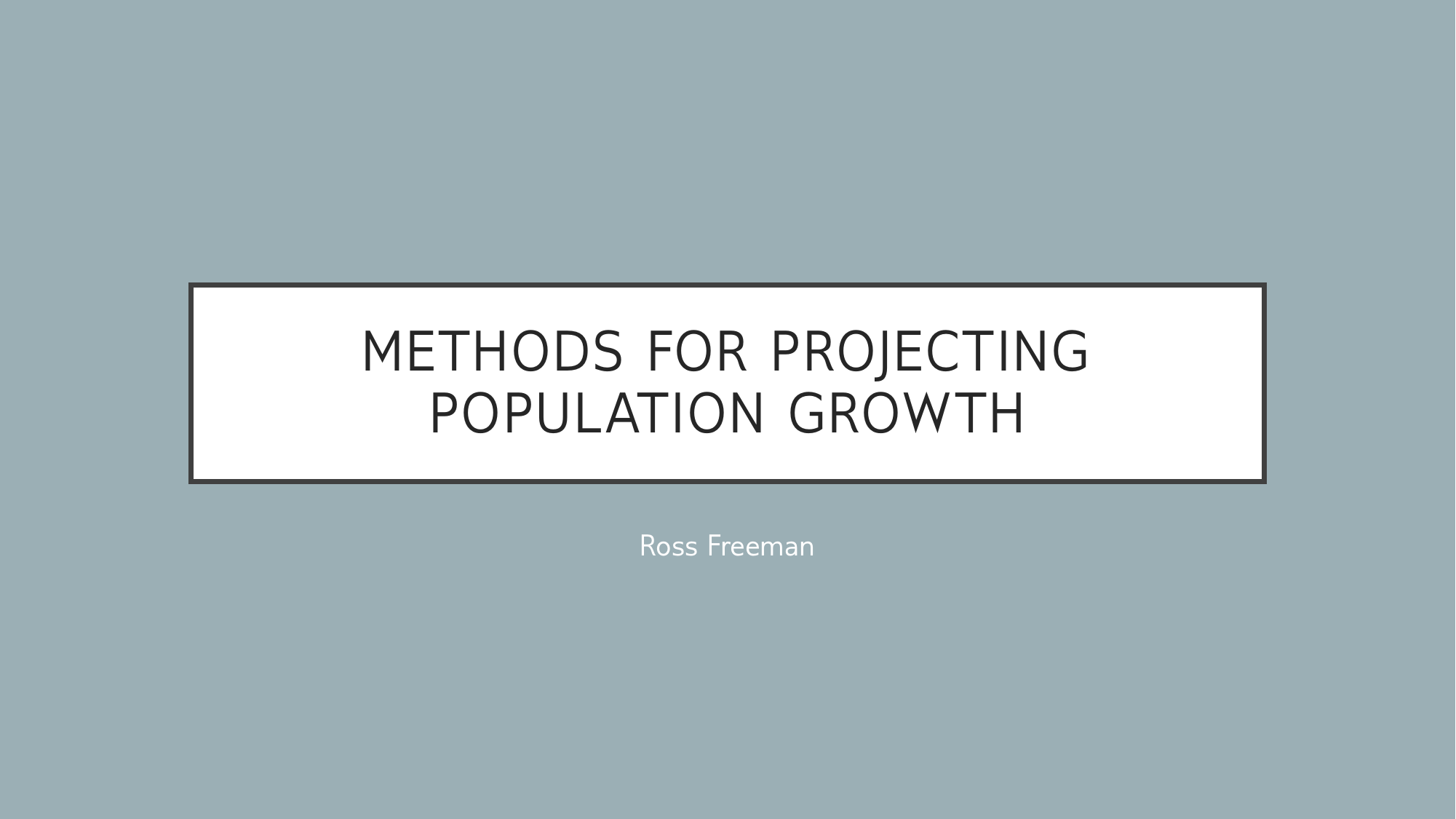

# Methods for Projecting Population Growth
Ross Freeman